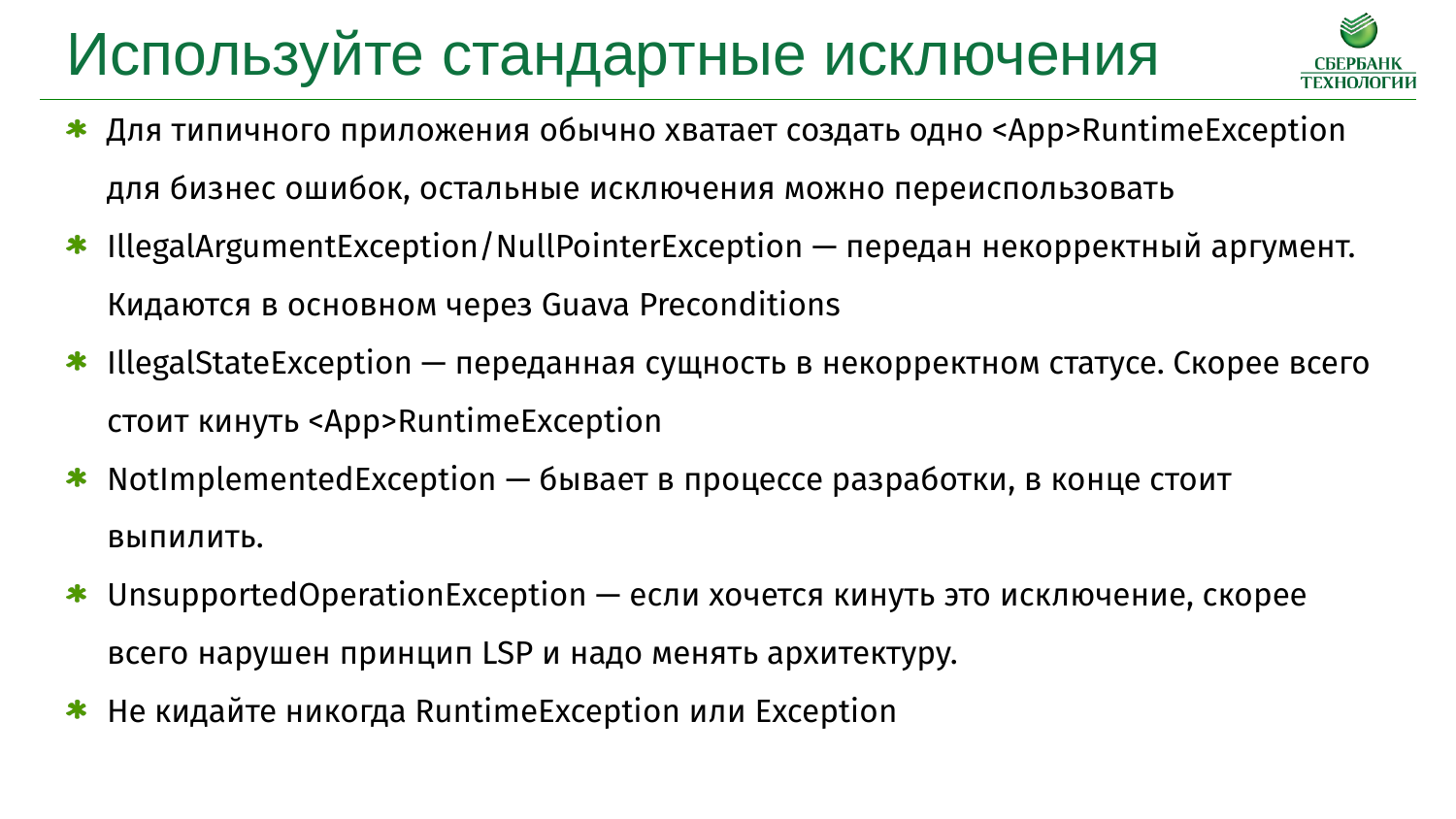

Используйте стандартные исключения
Для типичного приложения обычно хватает создать одно <App>RuntimeException для бизнес ошибок, остальные исключения можно переиспользовать
IllegalArgumentException/NullPointerException — передан некорректный аргумент. Кидаются в основном через Guava Preconditions
IllegalStateException — переданная сущность в некорректном статусе. Скорее всего стоит кинуть <App>RuntimeException
NotImplementedException — бывает в процессе разработки, в конце стоит выпилить.
UnsupportedOperationException — если хочется кинуть это исключение, скорее всего нарушен принцип LSP и надо менять архитектуру.
Не кидайте никогда RuntimeException или Exception